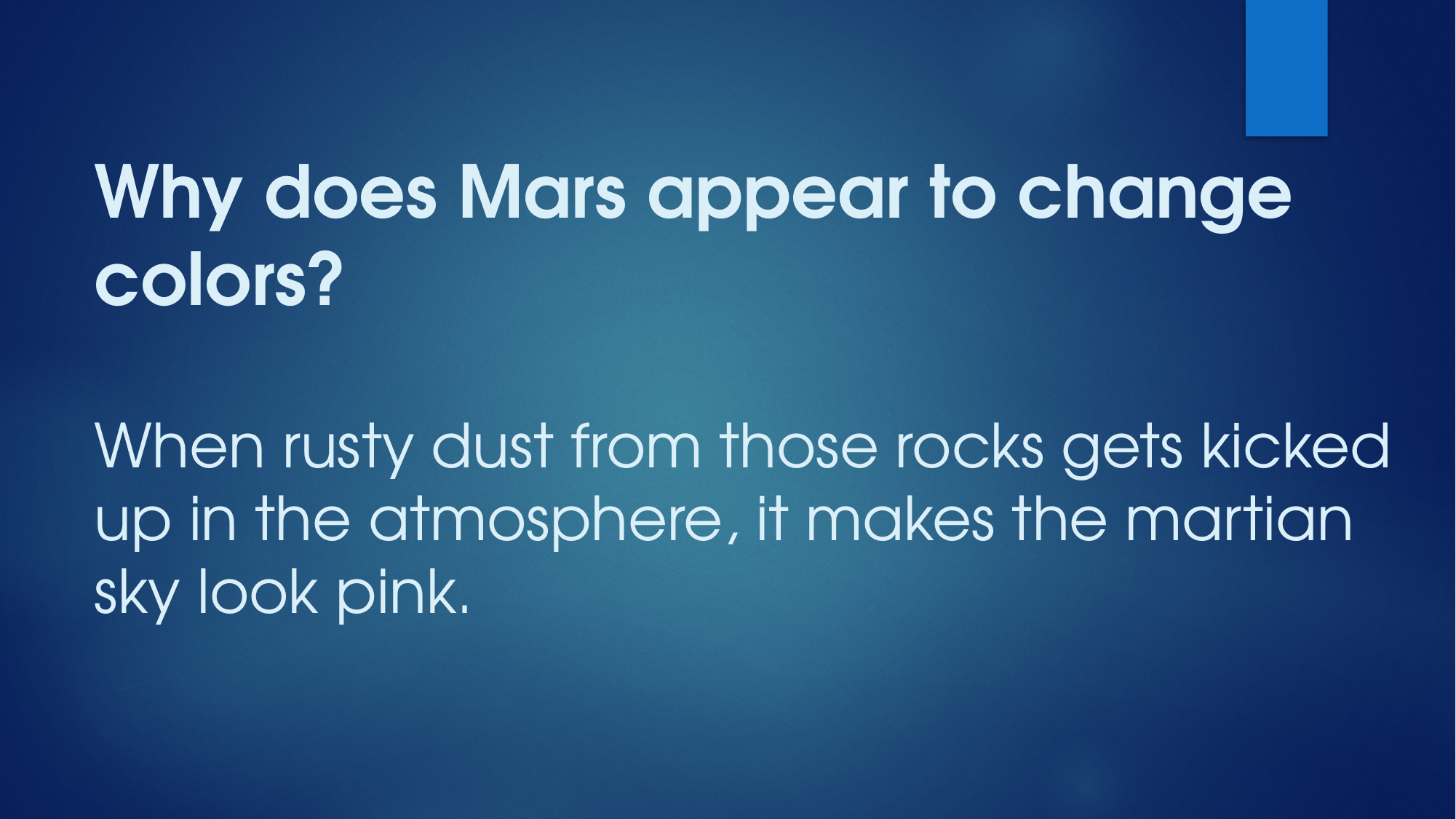

# Why does Mars appear to change colors? When rusty dust from those rocks gets kicked up in the atmosphere, it makes the martian sky look pink.